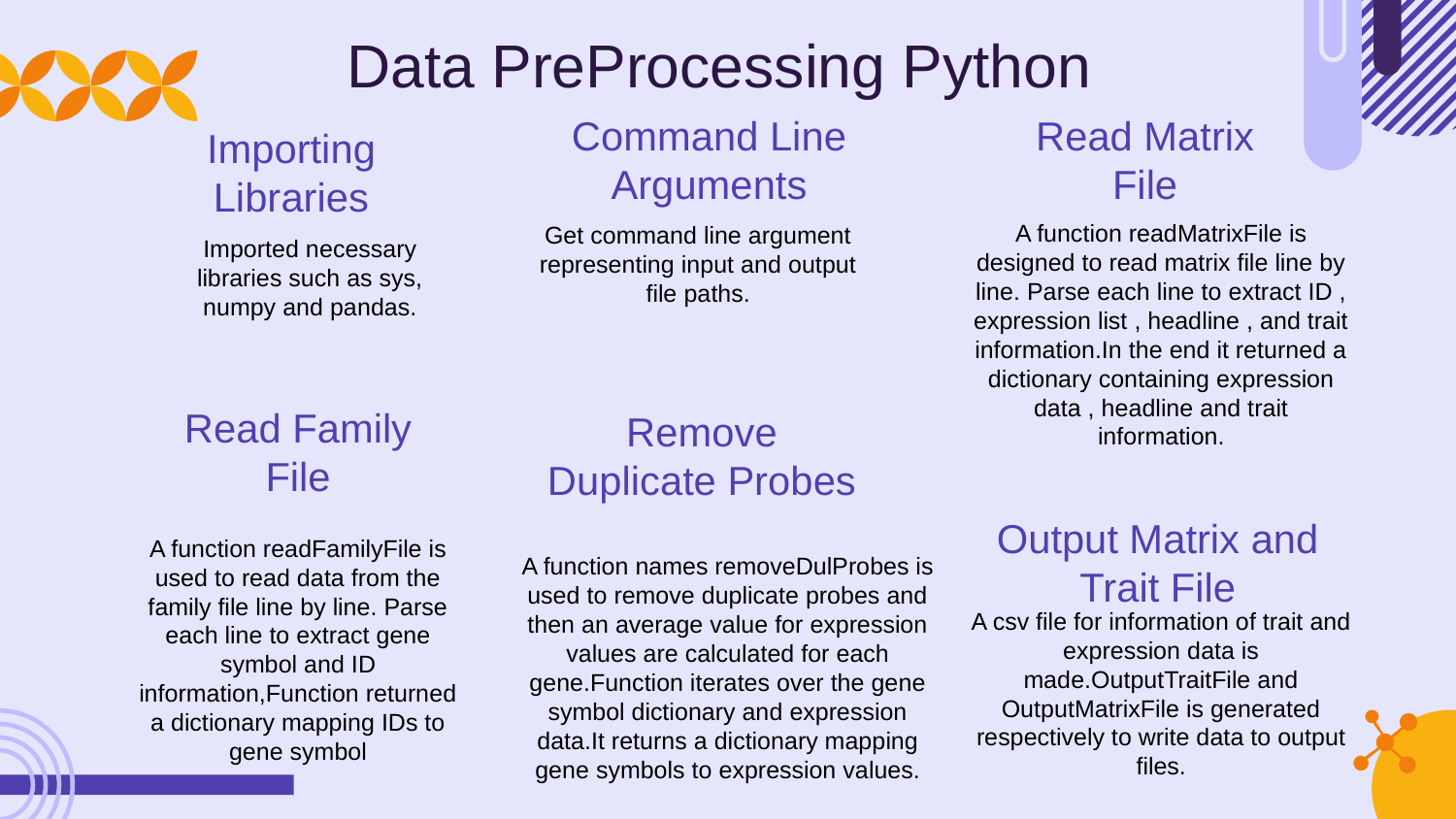

Data PreProcessing Python
Command Line Arguments
Read Matrix File
# Importing Libraries
Imported necessary libraries such as sys, numpy and pandas.
A function readMatrixFile is designed to read matrix file line by line. Parse each line to extract ID , expression list , headline , and trait information.In the end it returned a dictionary containing expression data , headline and trait information.
Get command line argument representing input and output file paths.
Read Family File
Remove Duplicate Probes
Output Matrix and Trait File
A function names removeDulProbes is used to remove duplicate probes and then an average value for expression values are calculated for each gene.Function iterates over the gene symbol dictionary and expression data.It returns a dictionary mapping gene symbols to expression values.
A function readFamilyFile is used to read data from the family file line by line. Parse each line to extract gene symbol and ID information,Function returned a dictionary mapping IDs to gene symbol

A csv file for information of trait and expression data is made.OutputTraitFile and OutputMatrixFile is generated respectively to write data to output files.